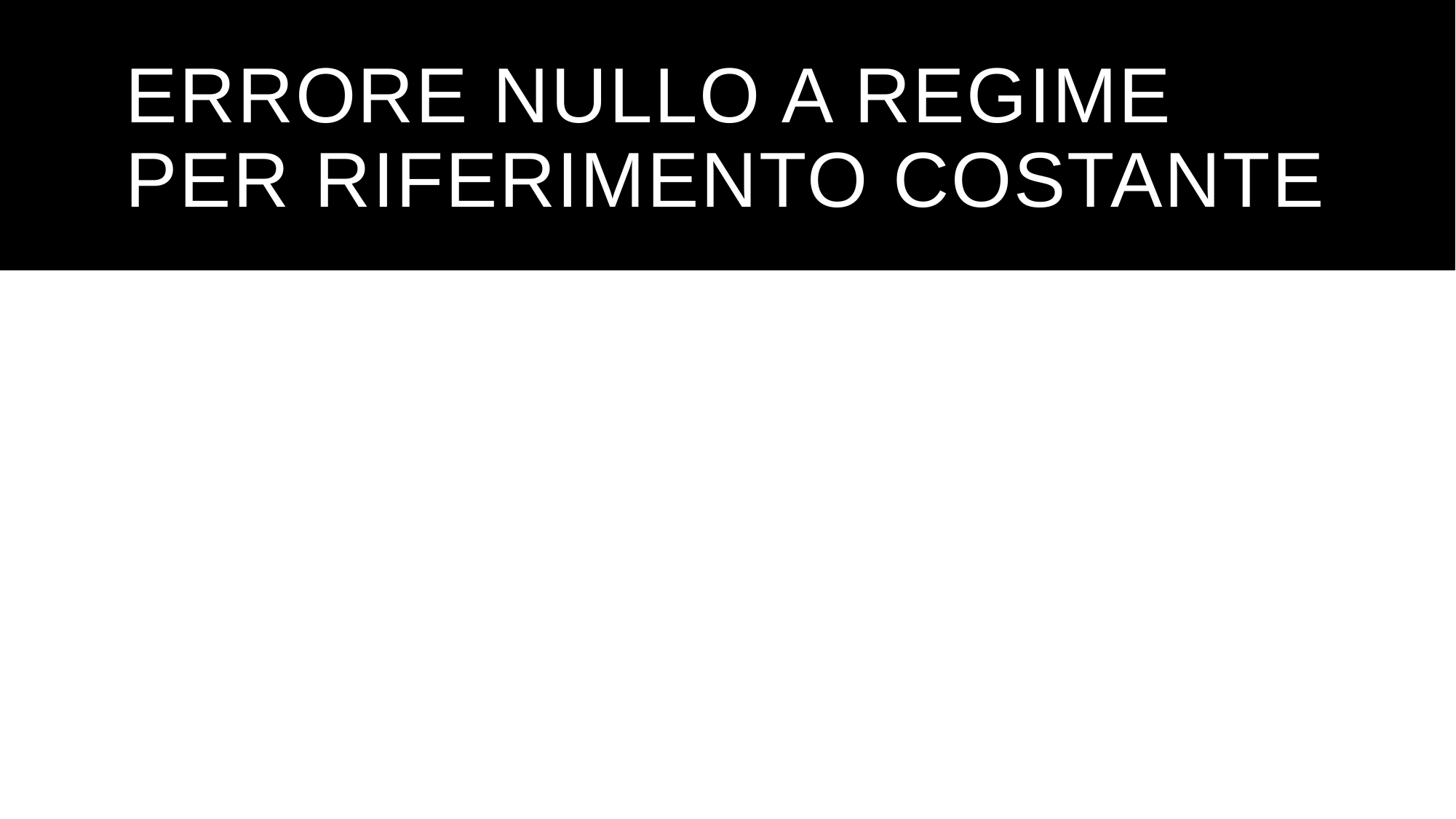

# Errore nullo a regime per riferimento costante